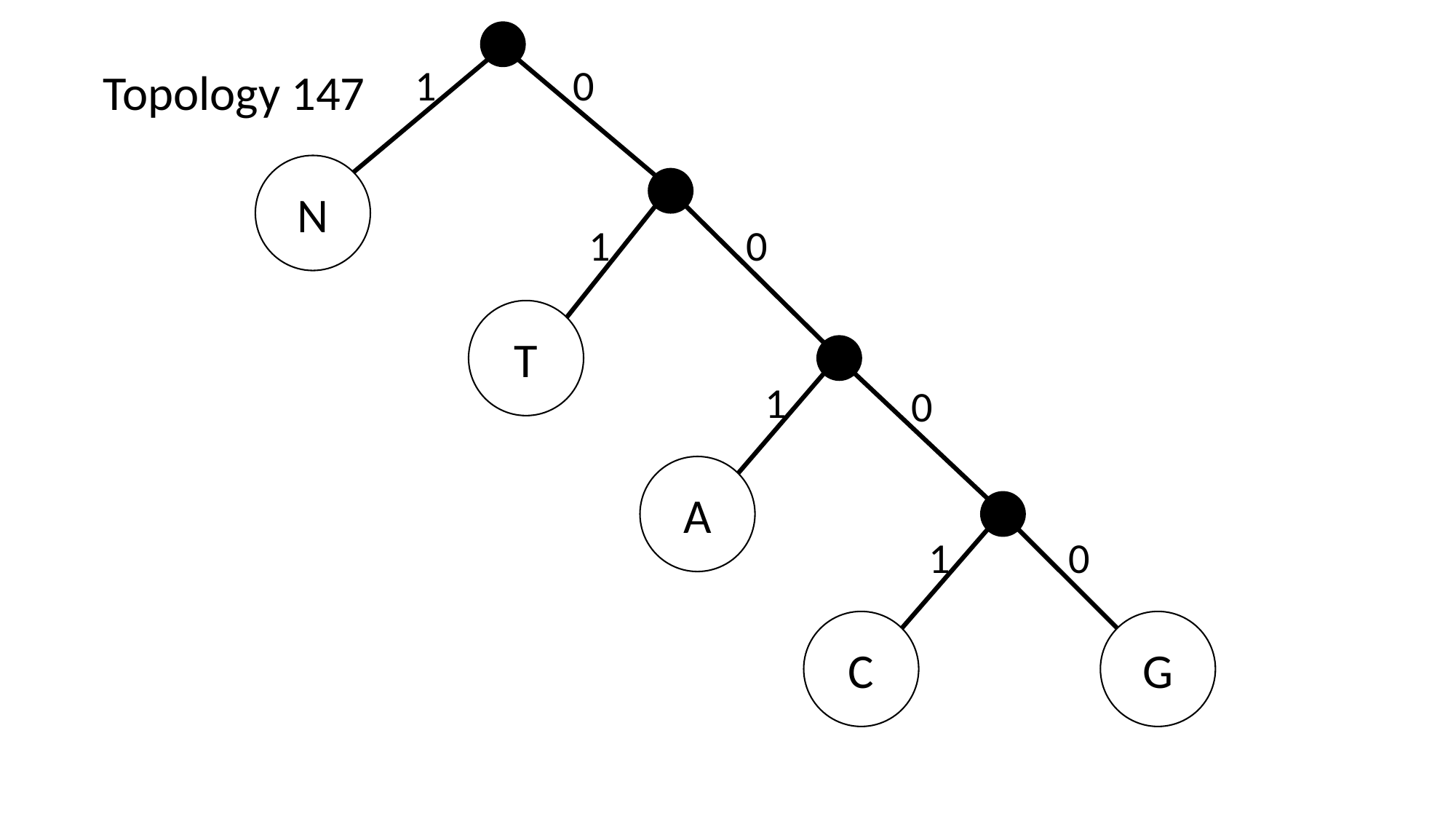

1
0
Topology 147
N

1
0
T

1
0
A

1
0
C
G